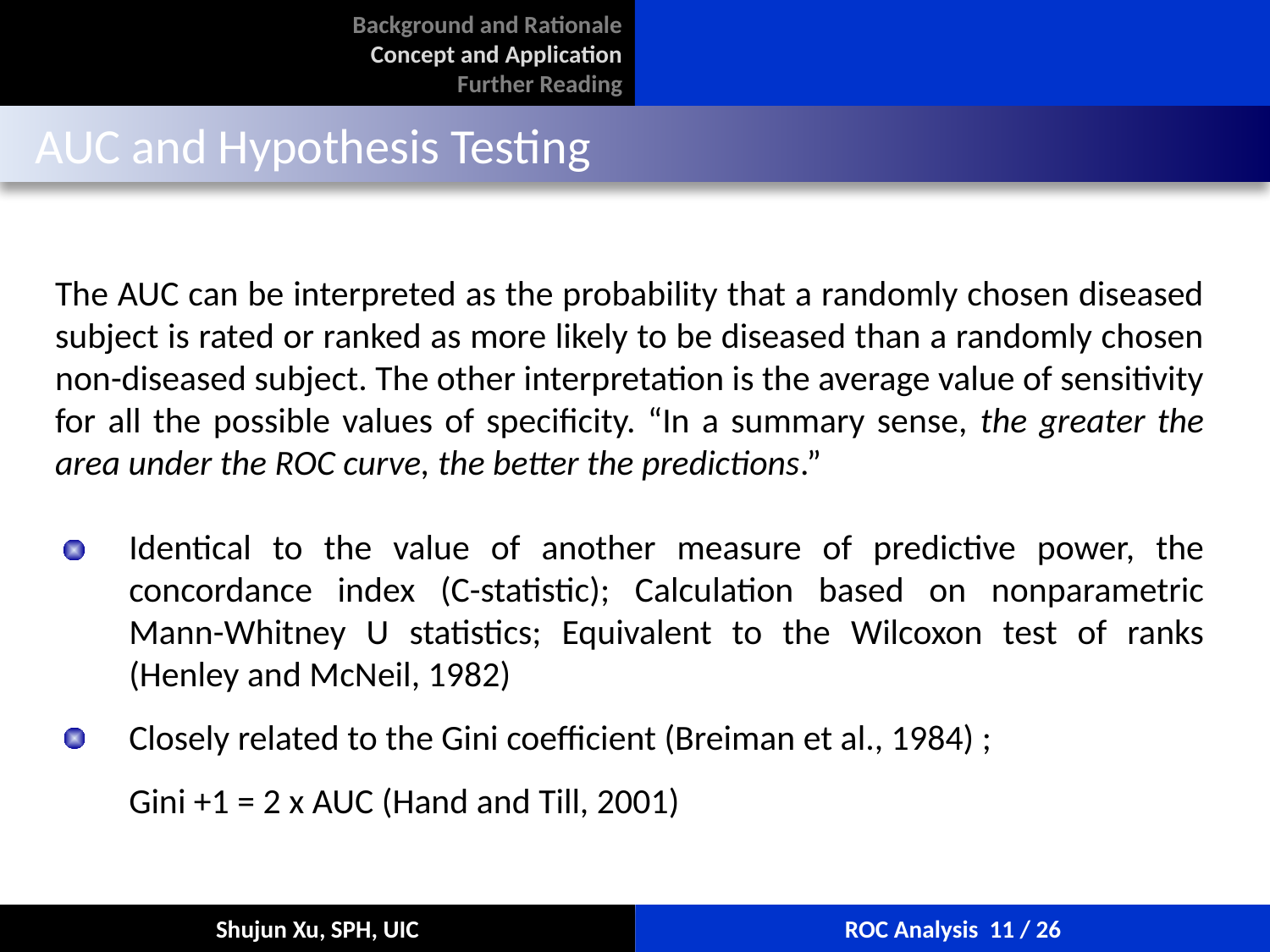

Background and Rationale
Concept and Application
Further Reading

# AUC and Hypothesis Testing
The AUC can be interpreted as the probability that a randomly chosen diseased subject is rated or ranked as more likely to be diseased than a randomly chosen non-diseased subject. The other interpretation is the average value of sensitivity for all the possible values of specificity. “In a summary sense, the greater the area under the ROC curve, the better the predictions.”
Identical to the value of another measure of predictive power, the concordance index (C-statistic); Calculation based on nonparametric Mann-Whitney U statistics; Equivalent to the Wilcoxon test of ranks (Henley and McNeil, 1982)
Closely related to the Gini coefficient (Breiman et al., 1984) ;
Gini +1 = 2 x AUC (Hand and Till, 2001)

Shujun Xu, SPH, UIC
ROC Analysis  11 / 26